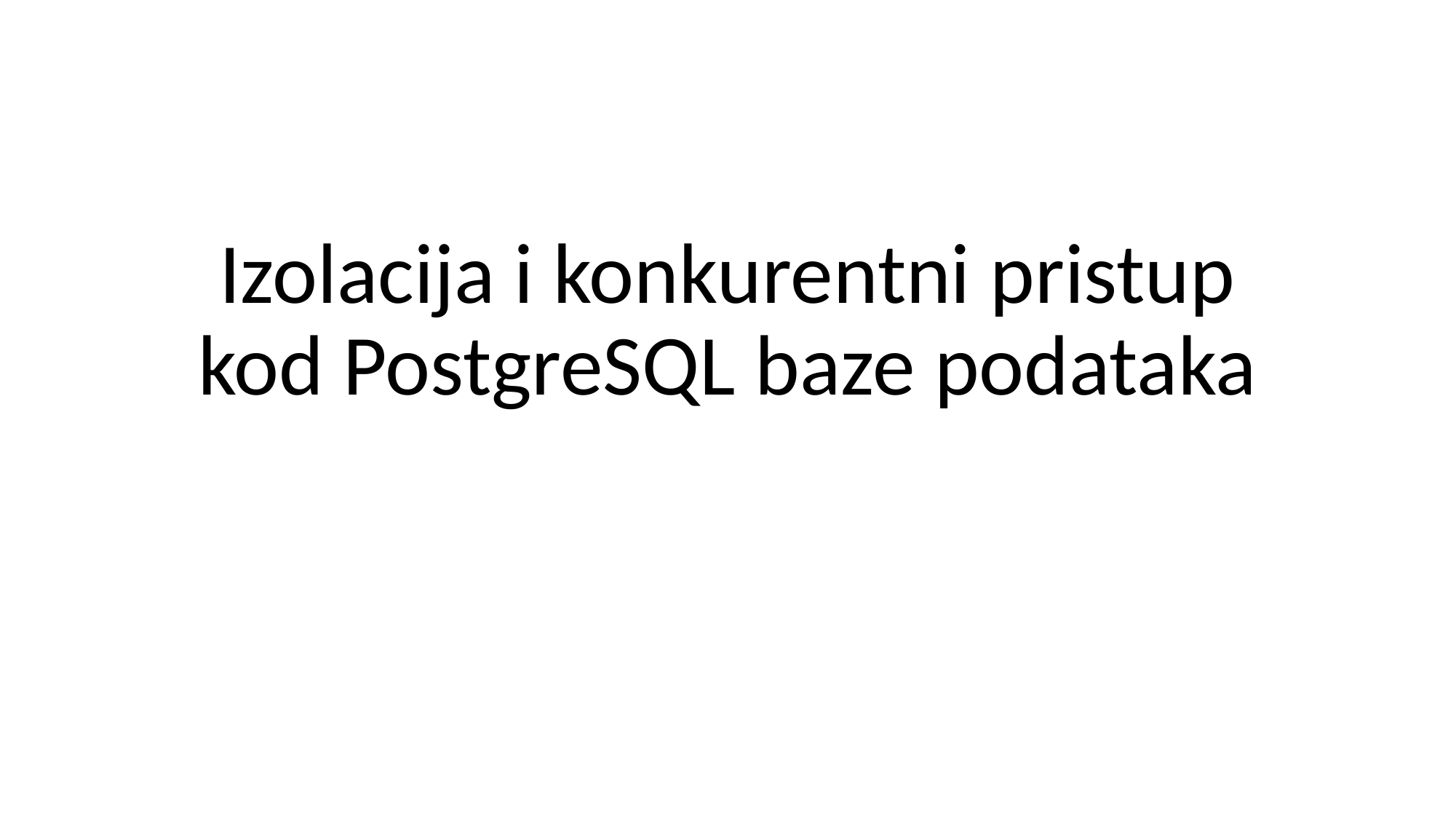

# Izolacija i konkurentni pristup kod PostgreSQL baze podataka